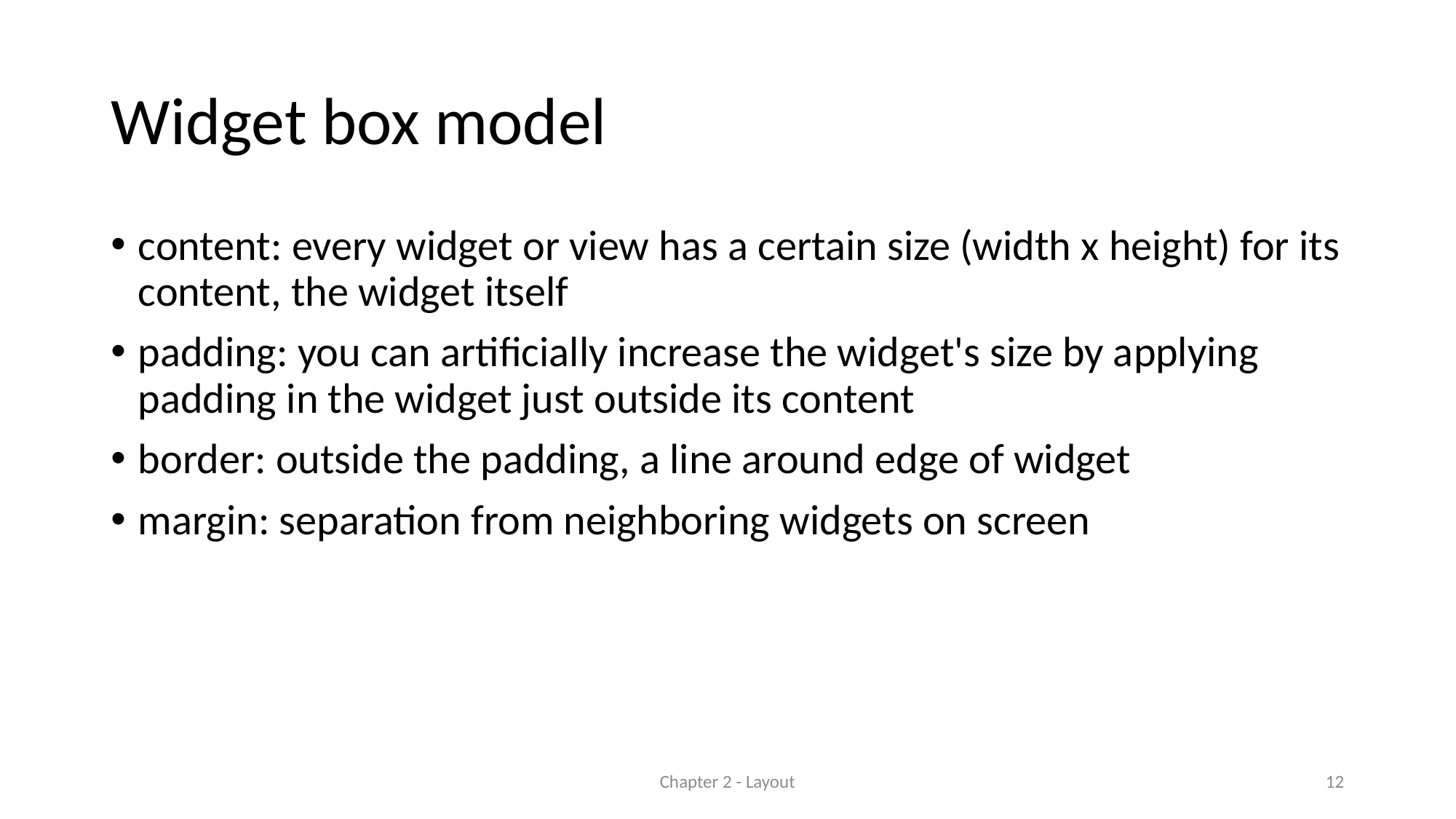

# Widget box model
content: every widget or view has a certain size (width x height) for its content, the widget itself
padding: you can artificially increase the widget's size by applying padding in the widget just outside its content
border: outside the padding, a line around edge of widget
margin: separation from neighboring widgets on screen
Chapter 2 - Layout
12